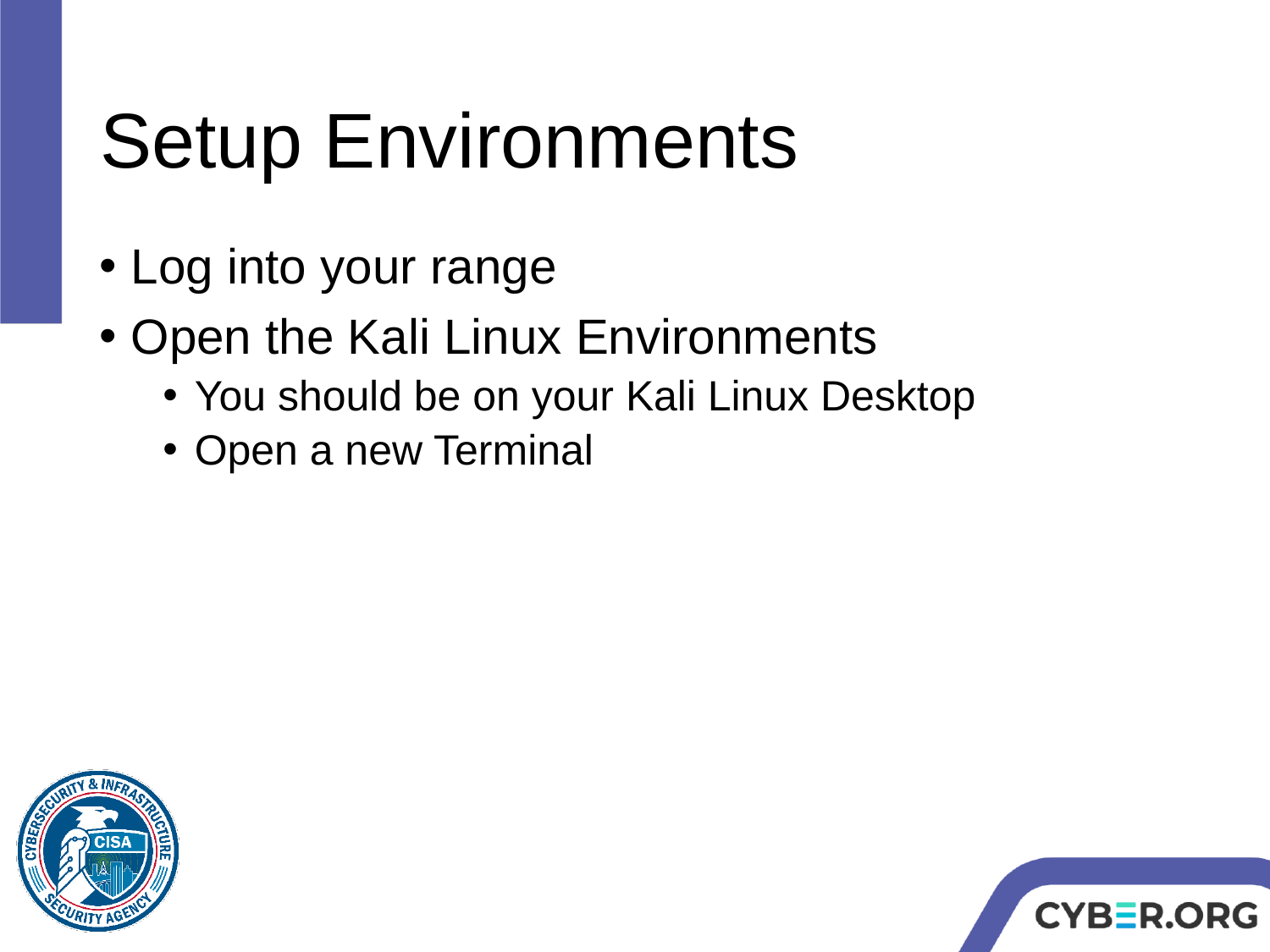

# Setup Environments
Log into your range
Open the Kali Linux Environments
You should be on your Kali Linux Desktop
Open a new Terminal